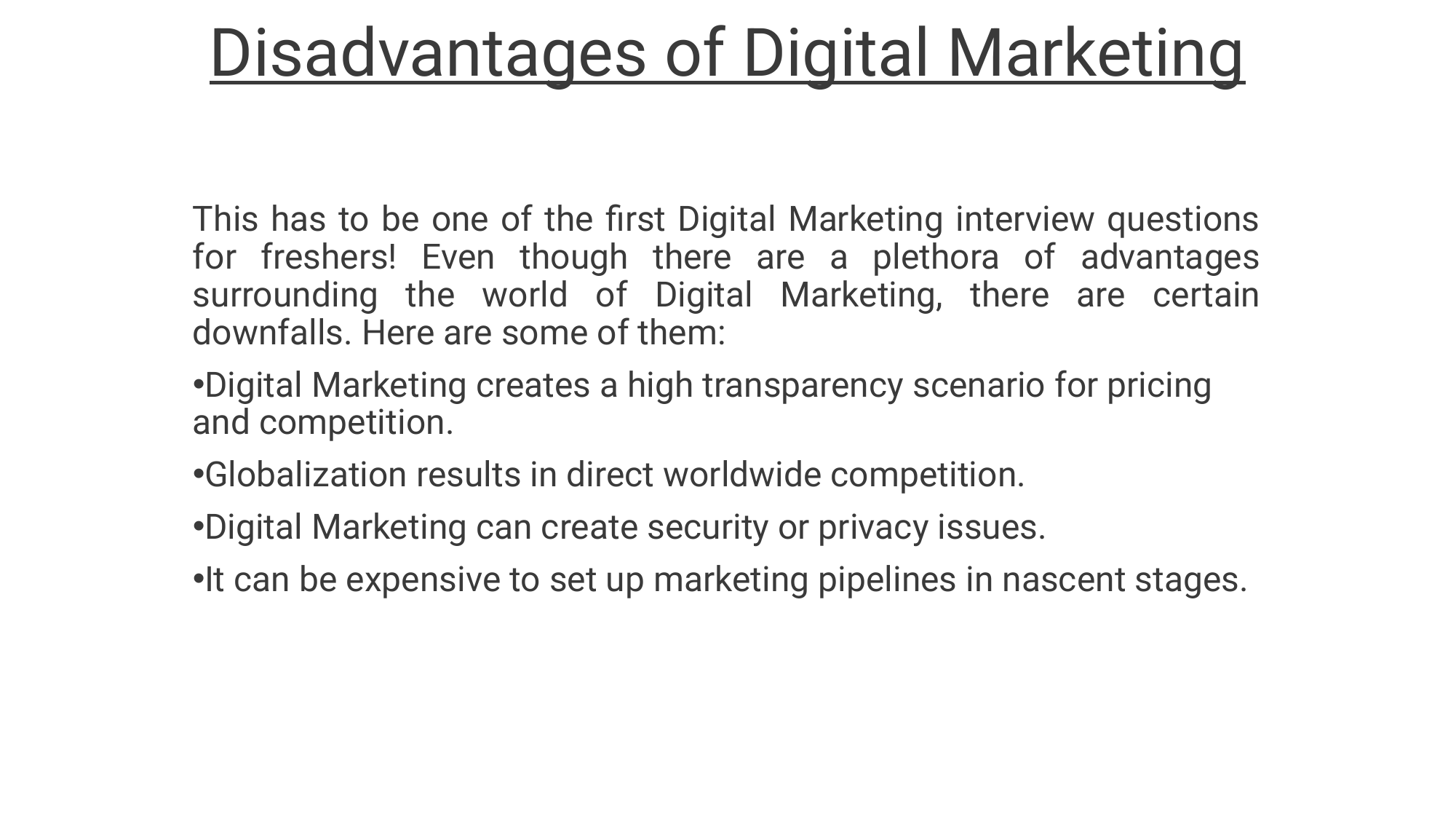

# Disadvantages of Digital Marketing
This has to be one of the first Digital Marketing interview questions for freshers! Even though there are a plethora of advantages surrounding the world of Digital Marketing, there are certain downfalls. Here are some of them:
Digital Marketing creates a high transparency scenario for pricing and competition.
Globalization results in direct worldwide competition.
Digital Marketing can create security or privacy issues.
It can be expensive to set up marketing pipelines in nascent stages.